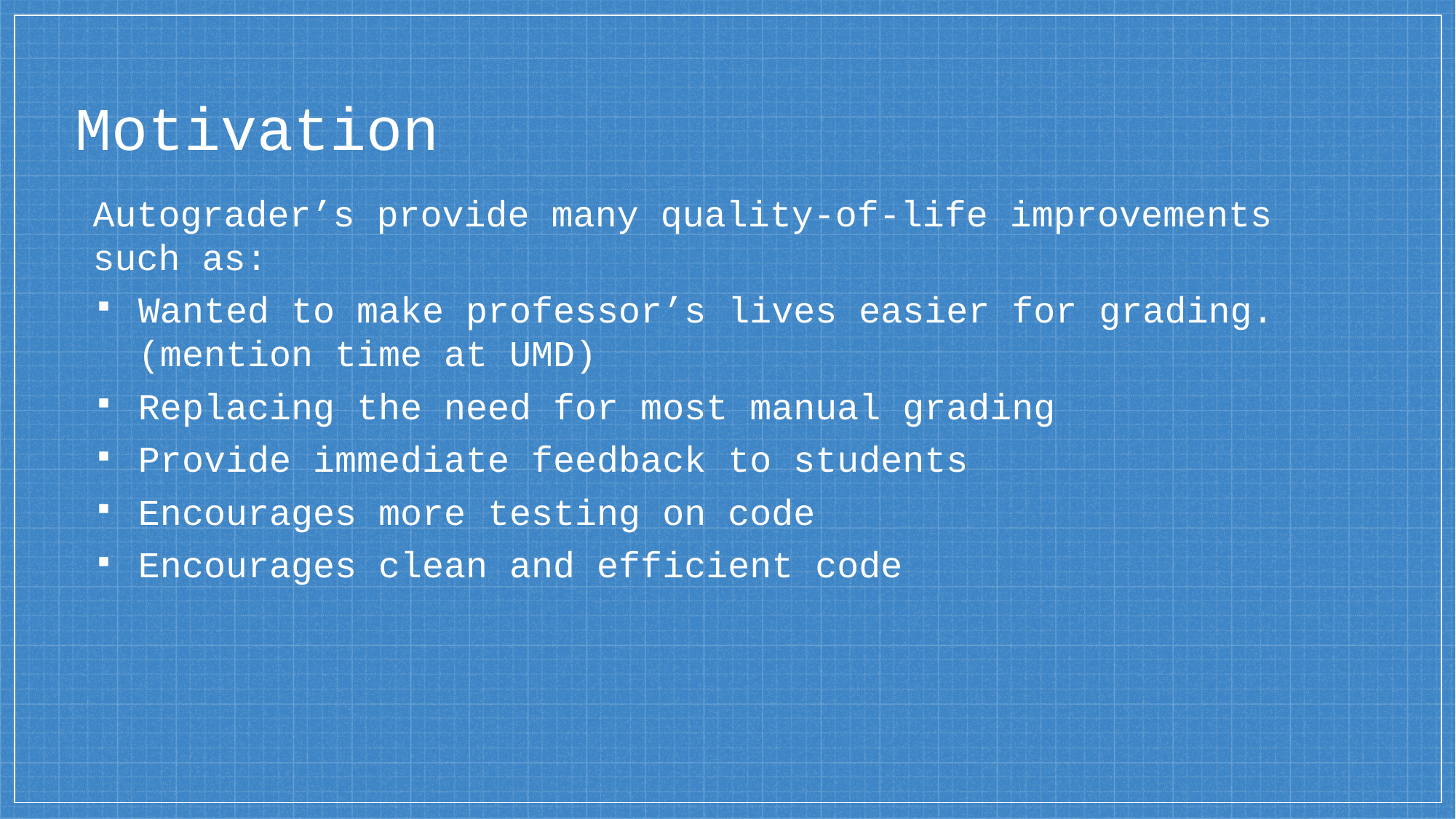

# Motivation
Autograder’s provide many quality-of-life improvements such as:
Wanted to make professor’s lives easier for grading. (mention time at UMD)
Replacing the need for most manual grading
Provide immediate feedback to students
Encourages more testing on code
Encourages clean and efficient code